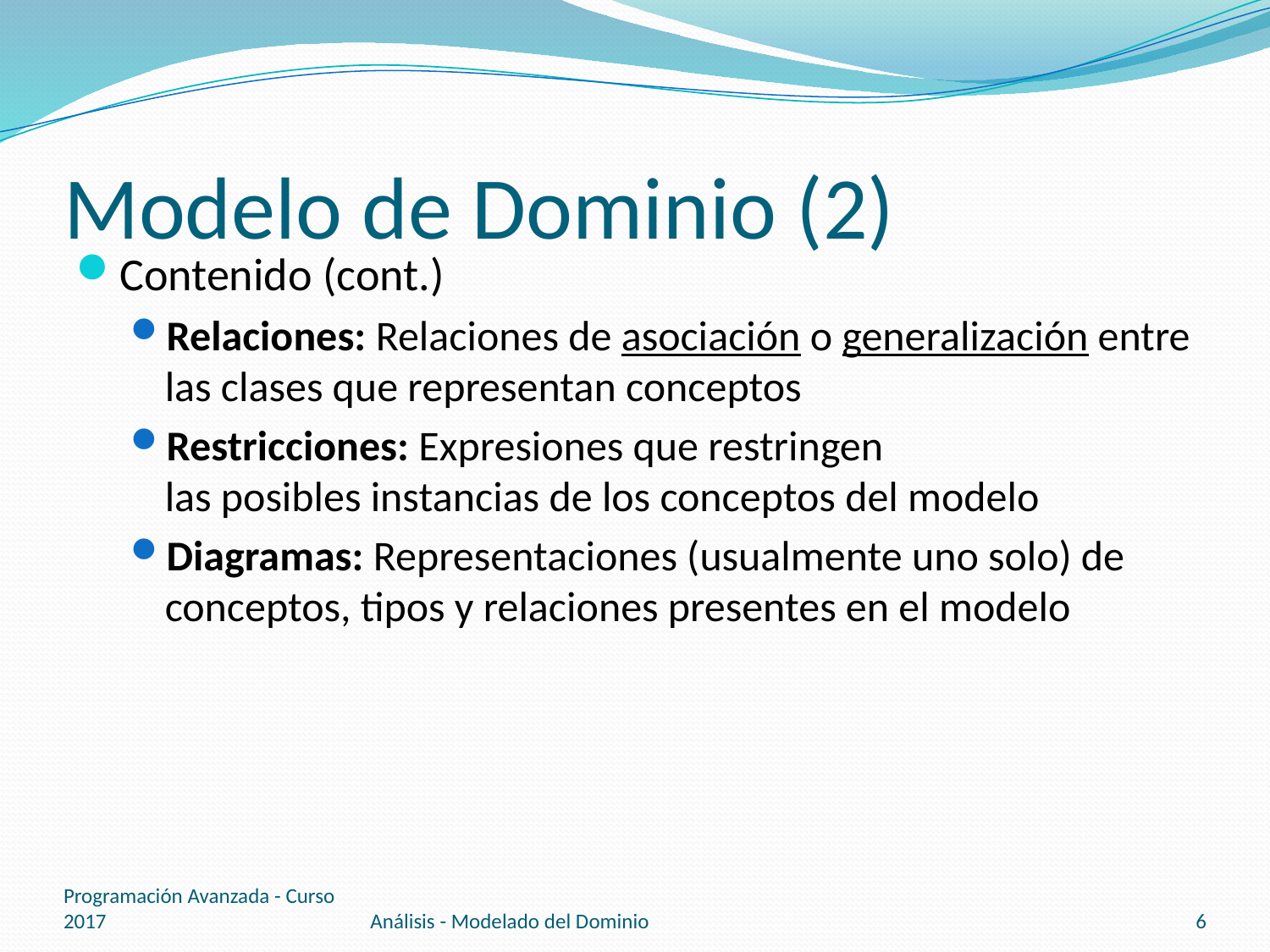

# Modelo de Dominio (2)
Contenido (cont.)
Relaciones: Relaciones de asociación o generalización entre las clases que representan conceptos
Restricciones: Expresiones que restringen
las posibles instancias de los conceptos del modelo
Diagramas: Representaciones (usualmente uno solo) de conceptos, tipos y relaciones presentes en el modelo

Programación Avanzada - Curso 2017
Análisis - Modelado del Dominio
6